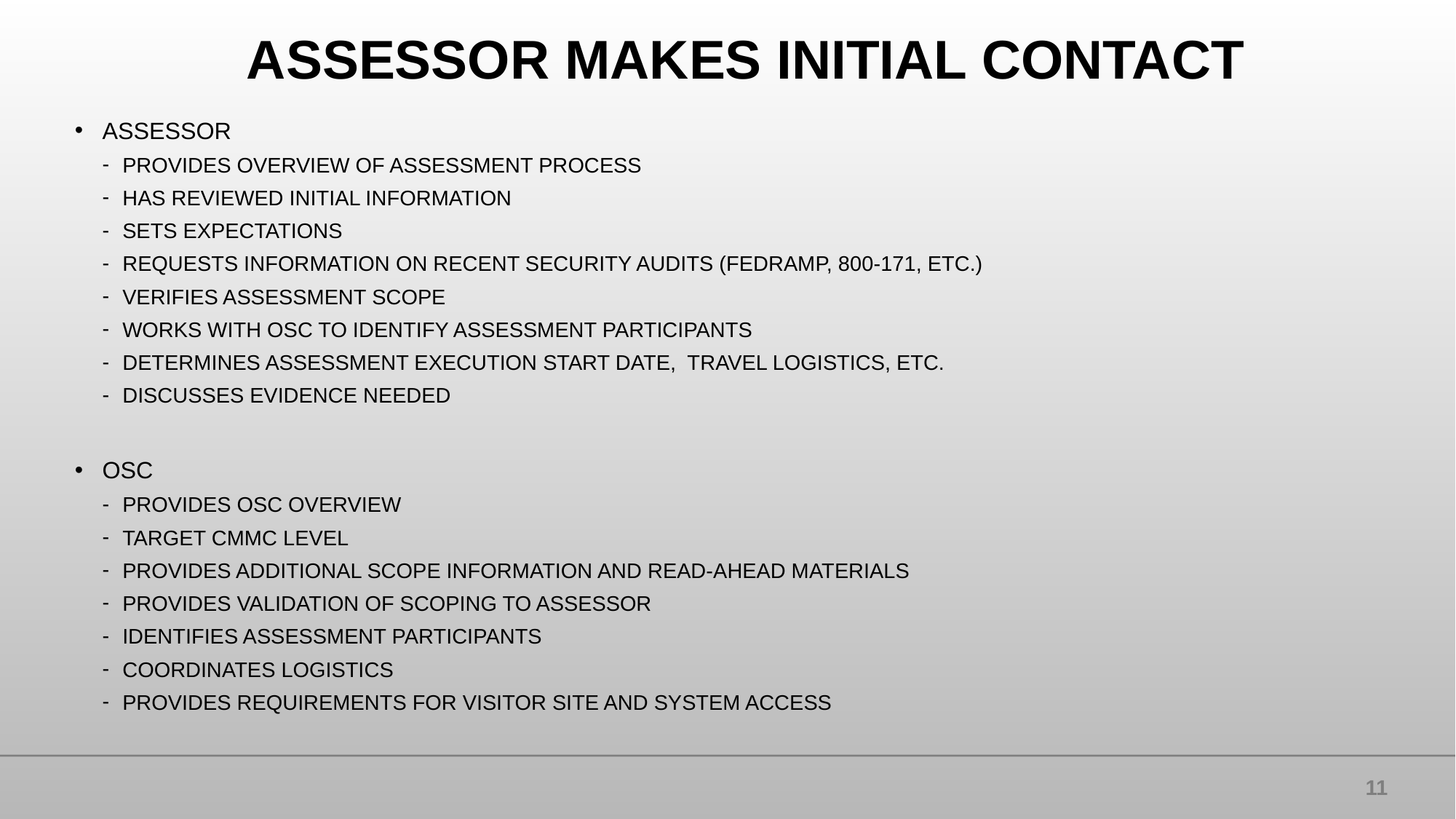

# ASSESSOR MAKES INITIAL CONTACT
ASSESSOR
PROVIDES OVERVIEW OF ASSESSMENT PROCESS
HAS REVIEWED INITIAL INFORMATION
SETS EXPECTATIONS
REQUESTS INFORMATION ON RECENT SECURITY AUDITS (FEDRAMP, 800-171, ETC.)
VERIFIES ASSESSMENT SCOPE
WORKS WITH OSC TO IDENTIFY ASSESSMENT PARTICIPANTS
DETERMINES ASSESSMENT EXECUTION START DATE,  TRAVEL LOGISTICS, ETC.
DISCUSSES EVIDENCE NEEDED

OSC
PROVIDES OSC OVERVIEW
TARGET CMMC LEVEL
PROVIDES ADDITIONAL SCOPE INFORMATION AND READ-AHEAD MATERIALS
PROVIDES VALIDATION OF SCOPING TO ASSESSOR
IDENTIFIES ASSESSMENT PARTICIPANTS
COORDINATES LOGISTICS
PROVIDES REQUIREMENTS FOR VISITOR SITE AND SYSTEM ACCESS